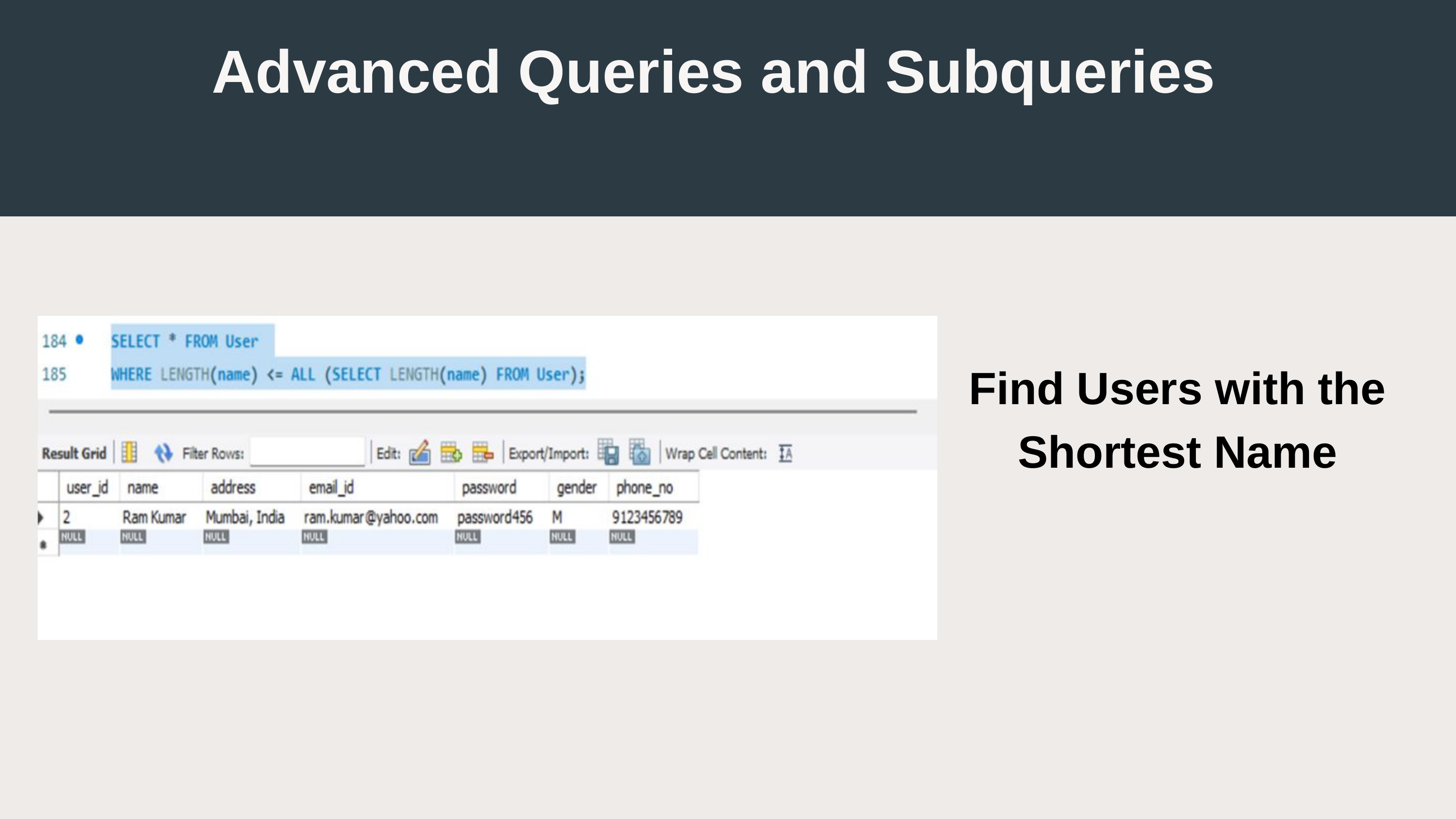

Advanced Queries and Subqueries

Find Users with the Shortest Name